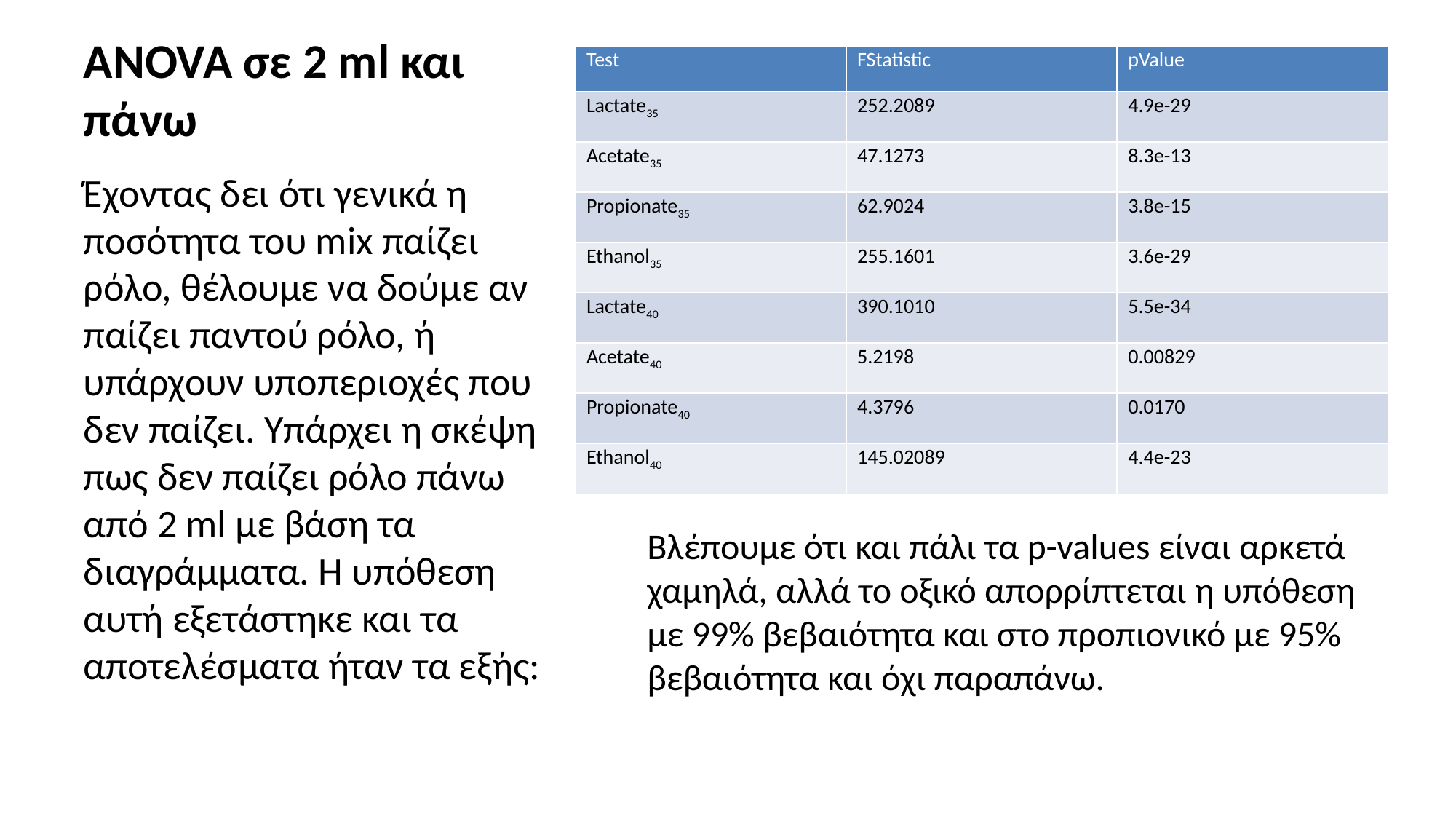

# ANOVA σε 2 ml και πάνω
| Test | FStatistic | pValue |
| --- | --- | --- |
| Lactate35 | 252.2089 | 4.9e-29 |
| Acetate35 | 47.1273 | 8.3e-13 |
| Propionate35 | 62.9024 | 3.8e-15 |
| Ethanol35 | 255.1601 | 3.6e-29 |
| Lactate40 | 390.1010 | 5.5e-34 |
| Acetate40 | 5.2198 | 0.00829 |
| Propionate40 | 4.3796 | 0.0170 |
| Ethanol40 | 145.02089 | 4.4e-23 |
Έχοντας δει ότι γενικά η ποσότητα του mix παίζει ρόλο, θέλουμε να δούμε αν παίζει παντού ρόλο, ή υπάρχουν υποπεριοχές που δεν παίζει. Υπάρχει η σκέψη πως δεν παίζει ρόλο πάνω από 2 ml με βάση τα διαγράμματα. Η υπόθεση αυτή εξετάστηκε και τα αποτελέσματα ήταν τα εξής:
Βλέπουμε ότι και πάλι τα p-values είναι αρκετά χαμηλά, αλλά το οξικό απορρίπτεται η υπόθεση με 99% βεβαιότητα και στο προπιονικό με 95% βεβαιότητα και όχι παραπάνω.